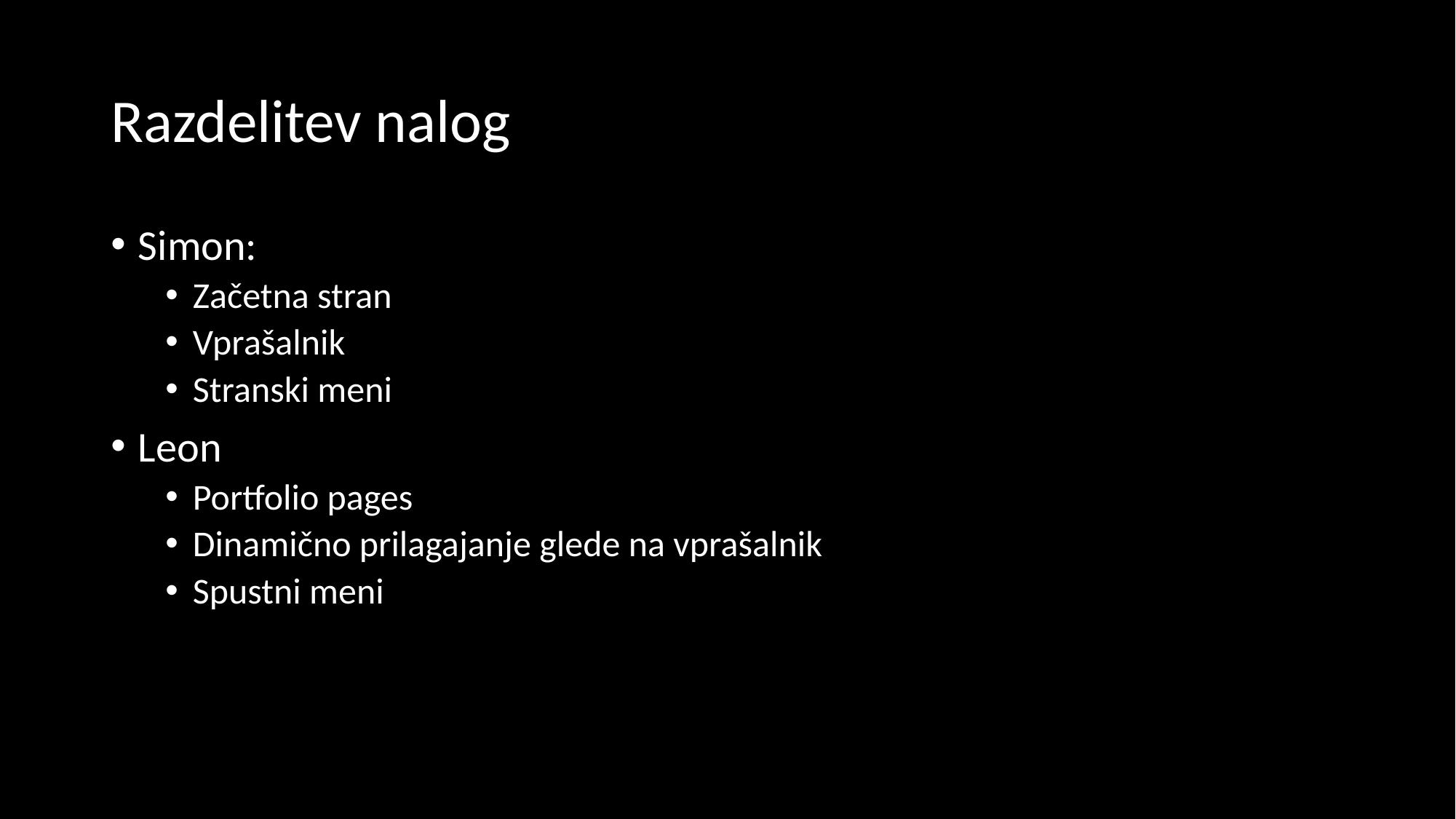

# Razdelitev nalog
Simon:
Začetna stran
Vprašalnik
Stranski meni
Leon
Portfolio pages
Dinamično prilagajanje glede na vprašalnik
Spustni meni